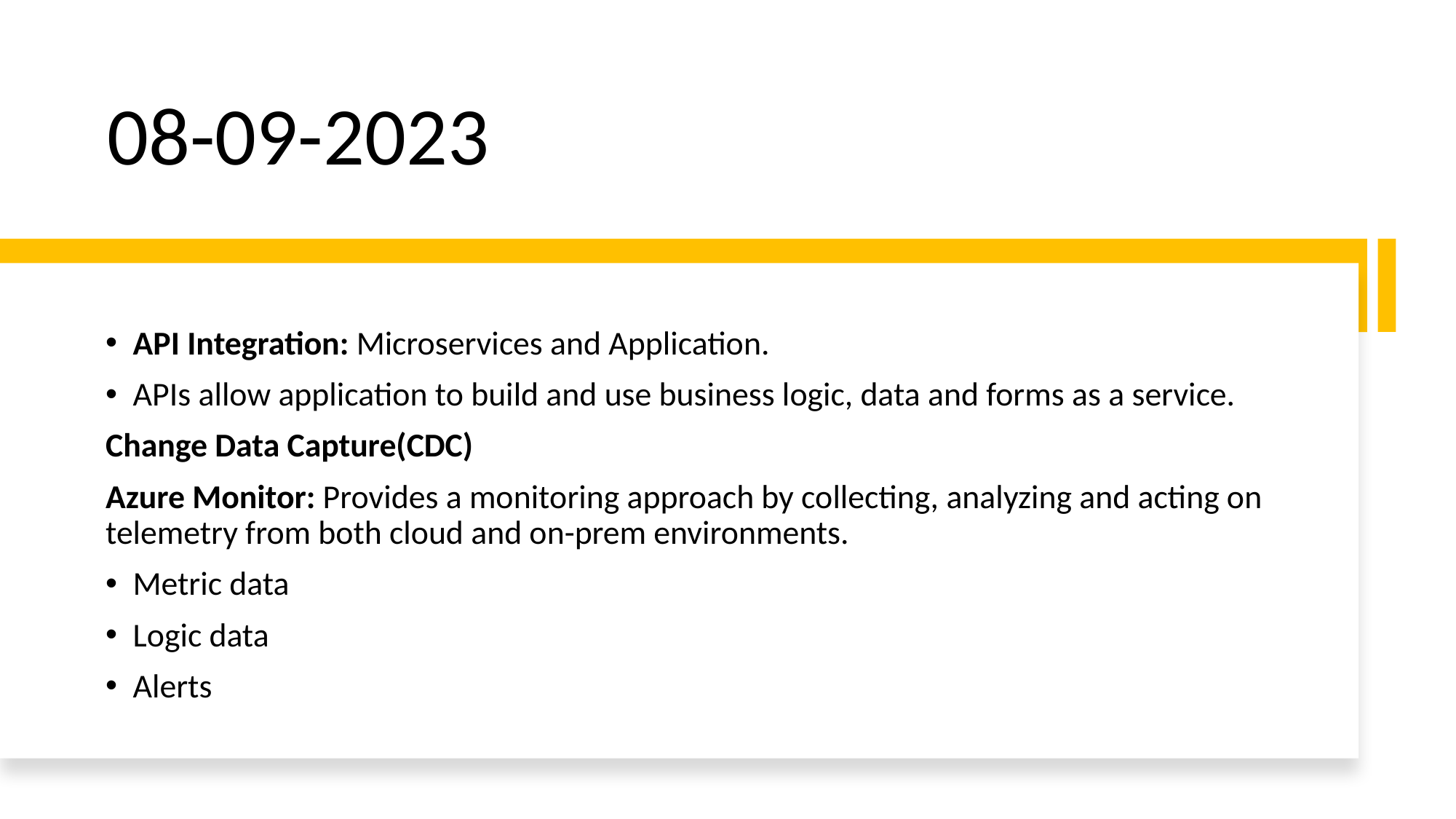

# 08-09-2023

API Integration: Microservices and Application.
APIs allow application to build and use business logic, data and forms as a service.
Change Data Capture(CDC)
Azure Monitor: Provides a monitoring approach by collecting, analyzing and acting on telemetry from both cloud and on-prem environments.
Metric data
Logic data
Alerts